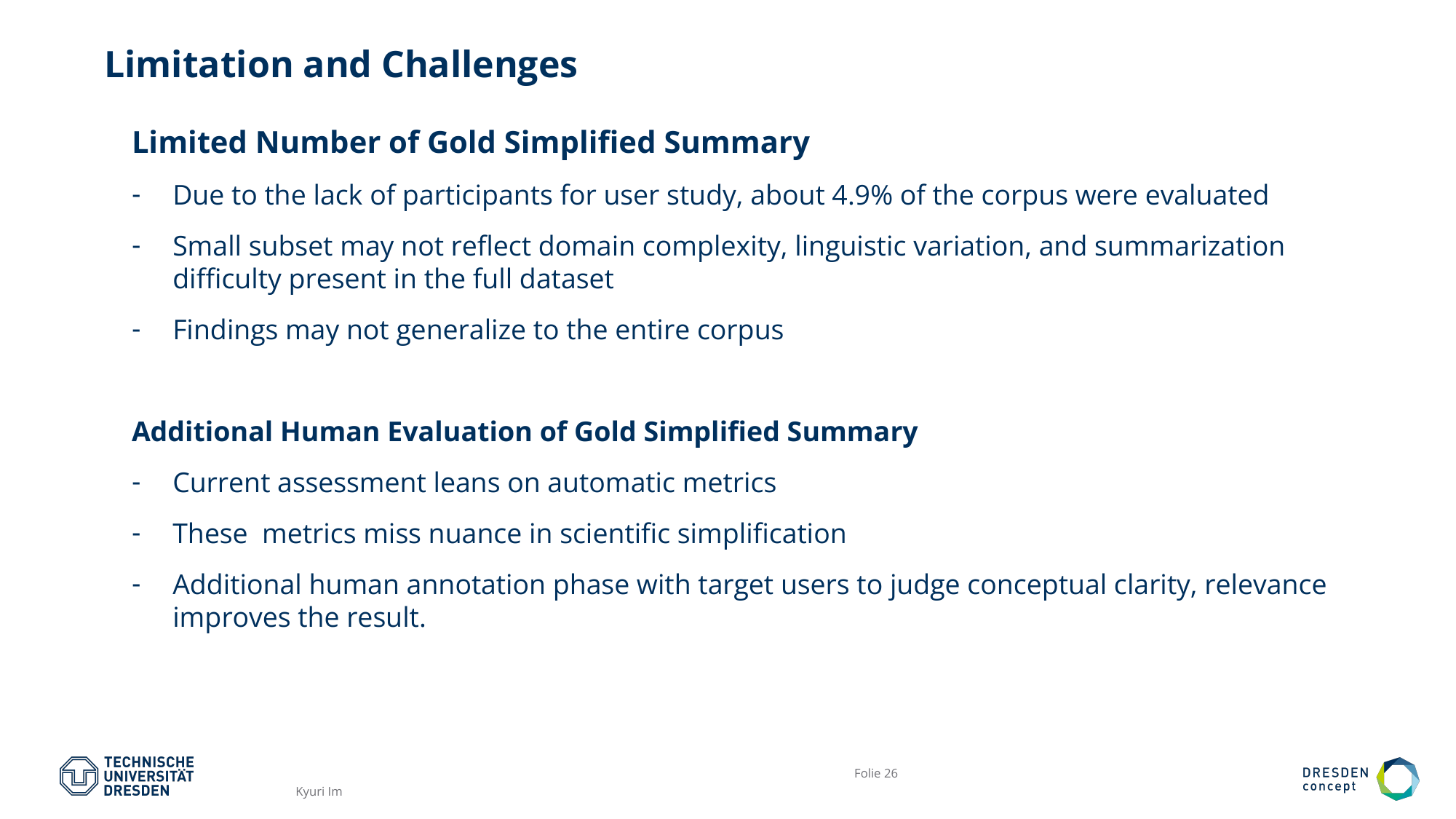

# Limitation and Challenges
Limited Number of Gold Simplified Summary
Due to the lack of participants for user study, about 4.9% of the corpus were evaluated
Small subset may not reflect domain complexity, linguistic variation, and summarization difficulty present in the full dataset
Findings may not generalize to the entire corpus

Additional Human Evaluation of Gold Simplified Summary
Current assessment leans on automatic metrics
These  metrics miss nuance in scientific simplification
Additional human annotation phase with target users to judge conceptual clarity, relevance improves the result.